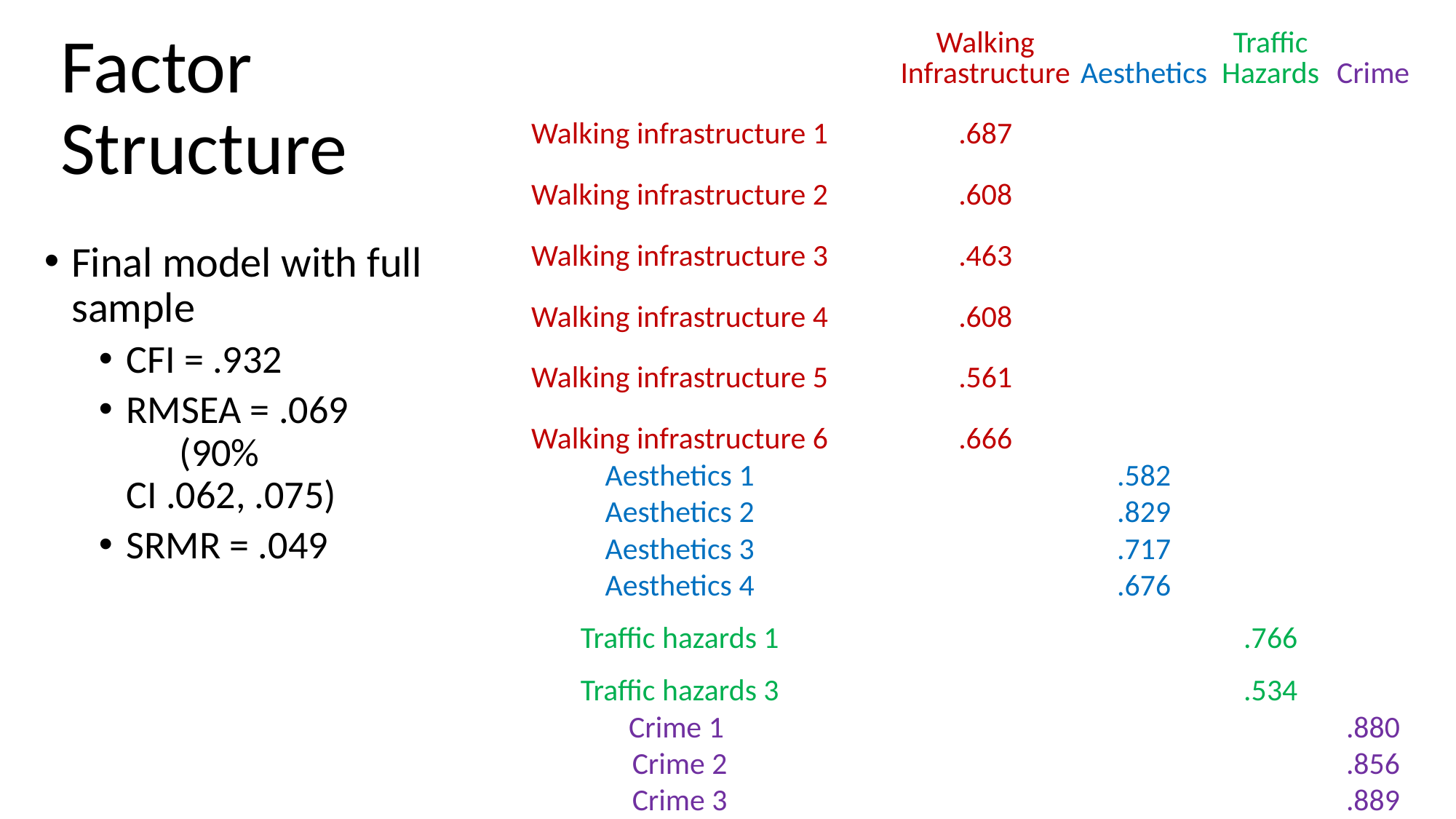

|  | Walking Infrastructure | Aesthetics | Traffic Hazards | Crime |
| --- | --- | --- | --- | --- |
| Walking infrastructure 1 | .687 |  |  |  |
| Walking infrastructure 2 | .608 |  |  |  |
| Walking infrastructure 3 | .463 |  |  |  |
| Walking infrastructure 4 | .608 |  |  |  |
| Walking infrastructure 5 | .561 |  |  |  |
| Walking infrastructure 6 | .666 |  |  |  |
| Aesthetics 1 |  | .582 |  |  |
| Aesthetics 2 |  | .829 |  |  |
| Aesthetics 3 |  | .717 |  |  |
| Aesthetics 4 |  | .676 |  |  |
| Traffic hazards 1 |  |  | .766 |  |
| Traffic hazards 3 |  |  | .534 |  |
| Crime 1 |  |  |  | .880 |
| Crime 2 |  |  |  | .856 |
| Crime 3 |  |  |  | .889 |
# Factor Structure
Final model with full sample
CFI = .932
RMSEA = .069                  (90% CI .062, .075)
SRMR = .049